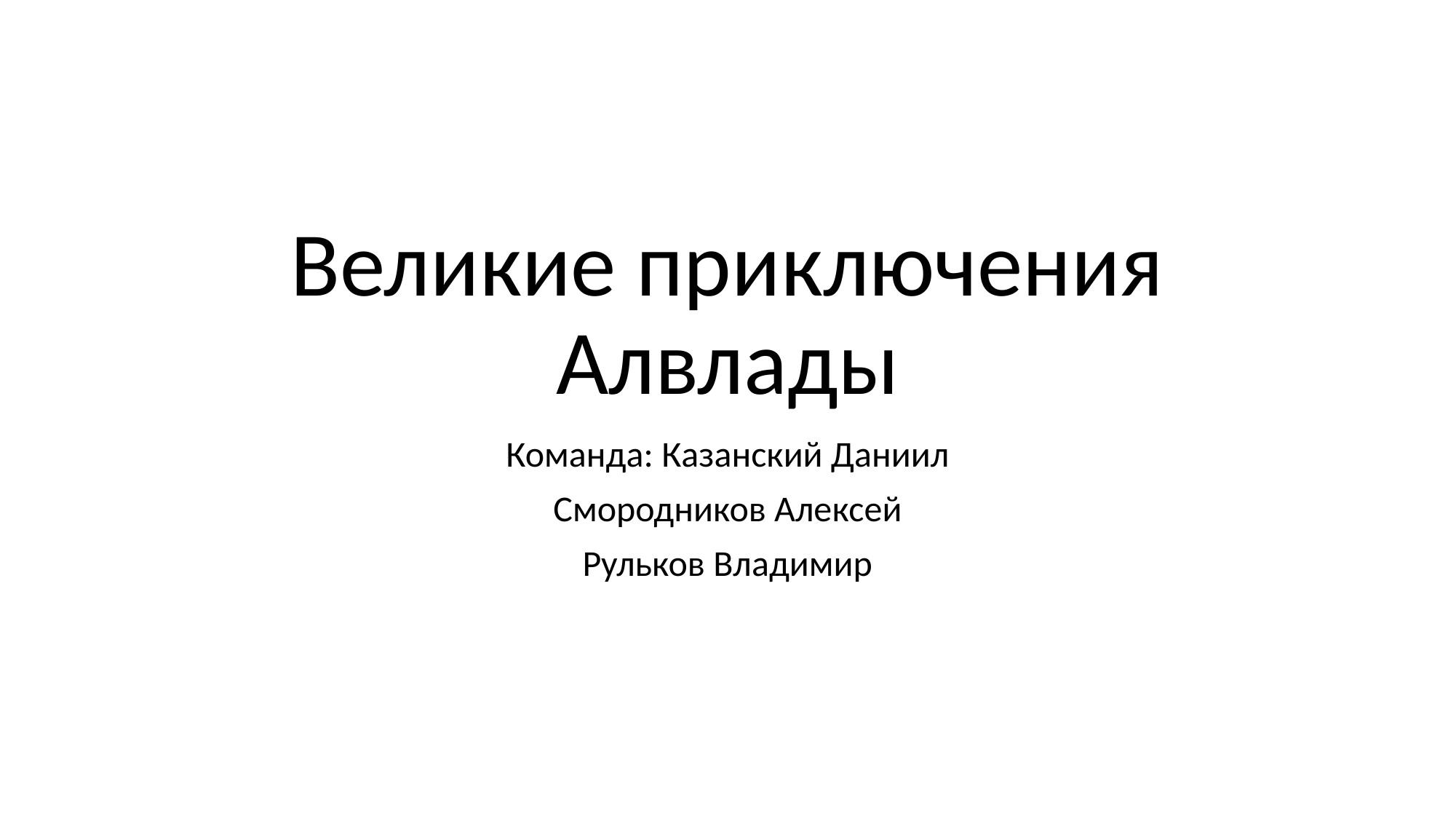

# Великие приключения Алвлады
Команда: Казанский Даниил
Смородников Алексей
Рульков Владимир